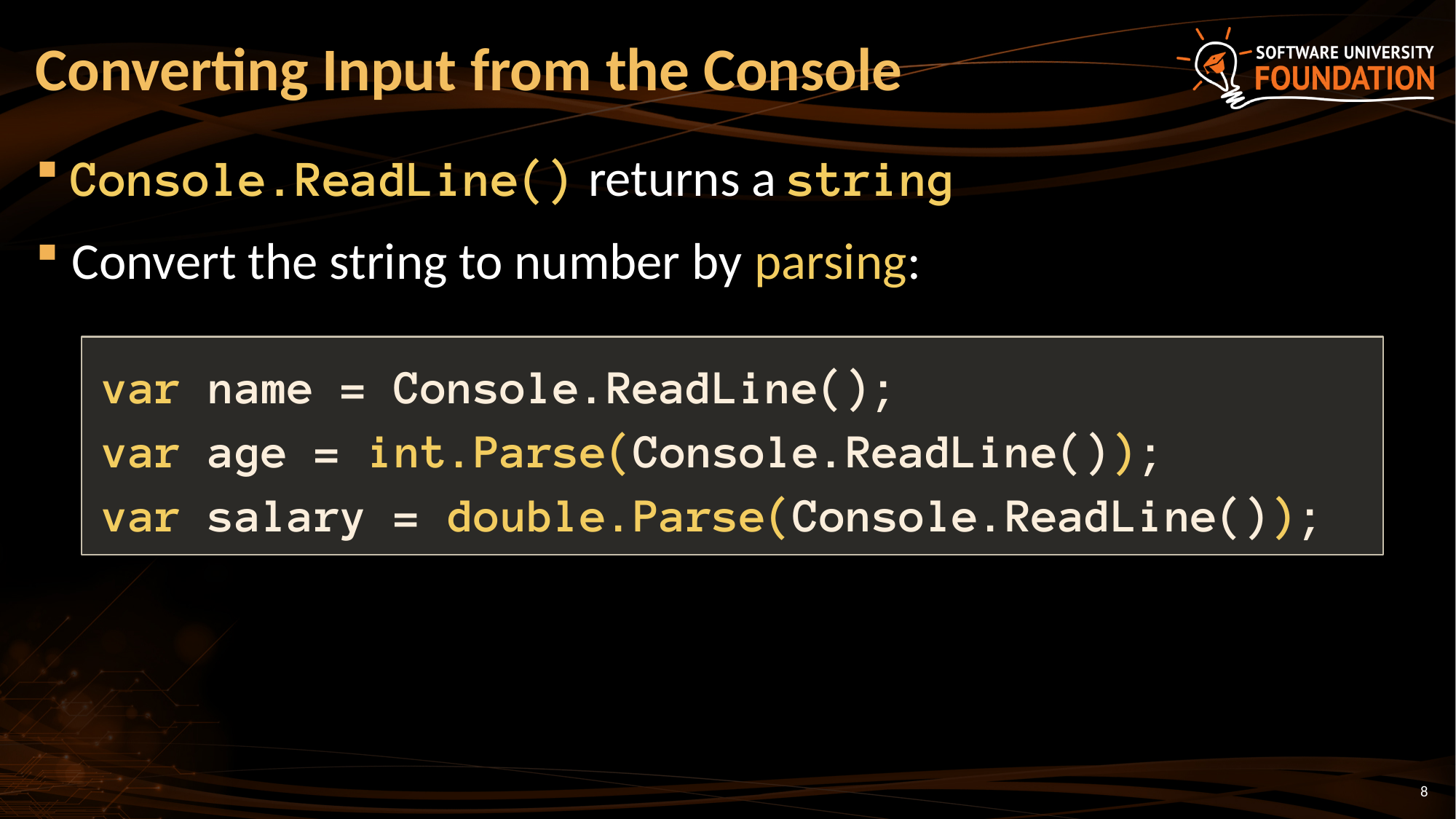

# Converting Input from the Console
Console.ReadLine() returns a string
Convert the string to number by parsing:

var name = Console.ReadLine();
var age = int.Parse(Console.ReadLine());
var salary = double.Parse(Console.ReadLine());
8